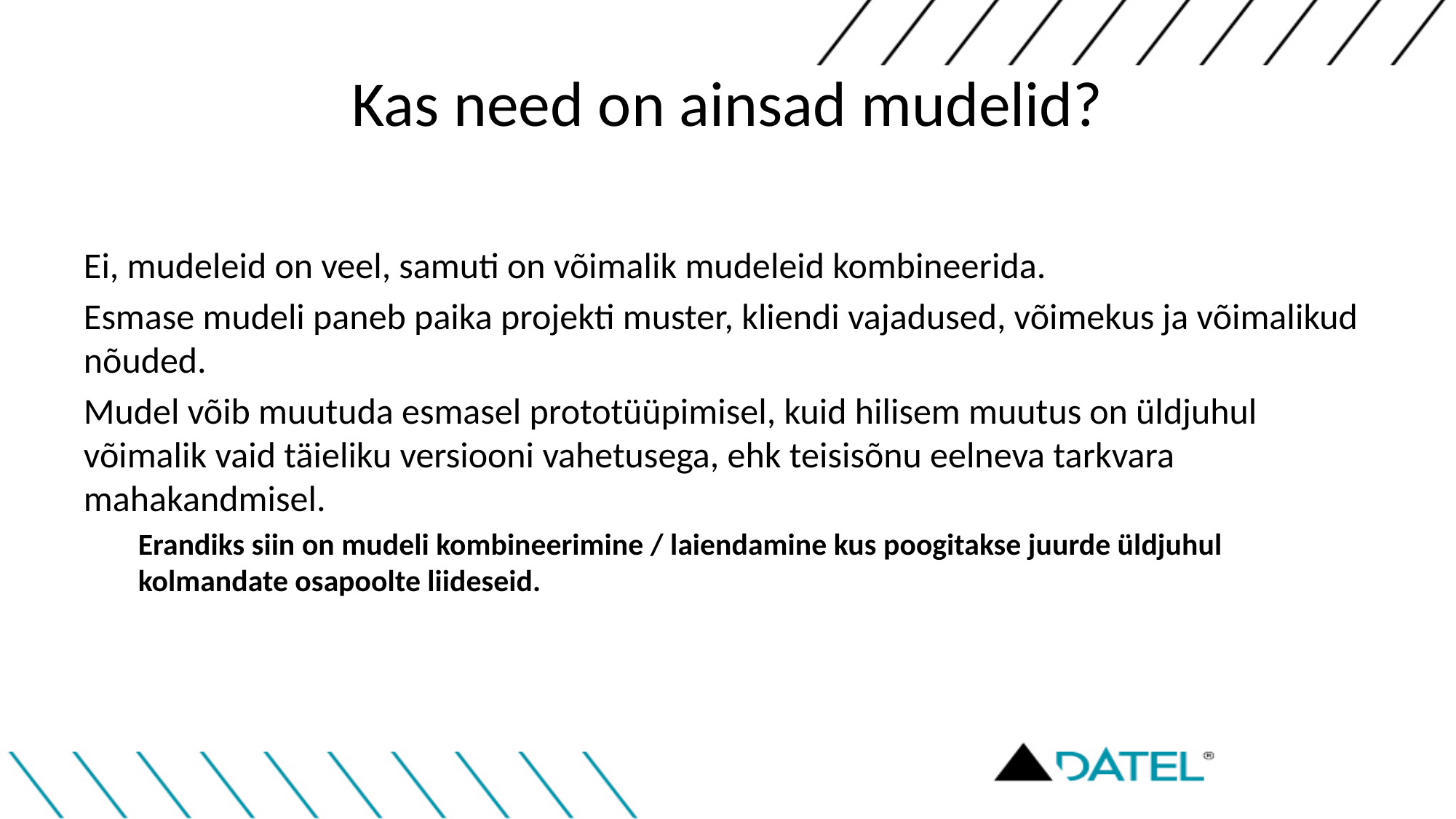

# Kas need on ainsad mudelid?
Ei, mudeleid on veel, samuti on võimalik mudeleid kombineerida.
Esmase mudeli paneb paika projekti muster, kliendi vajadused, võimekus ja võimalikud nõuded.
Mudel võib muutuda esmasel prototüüpimisel, kuid hilisem muutus on üldjuhul võimalik vaid täieliku versiooni vahetusega, ehk teisisõnu eelneva tarkvara mahakandmisel.
Erandiks siin on mudeli kombineerimine / laiendamine kus poogitakse juurde üldjuhul kolmandate osapoolte liideseid.